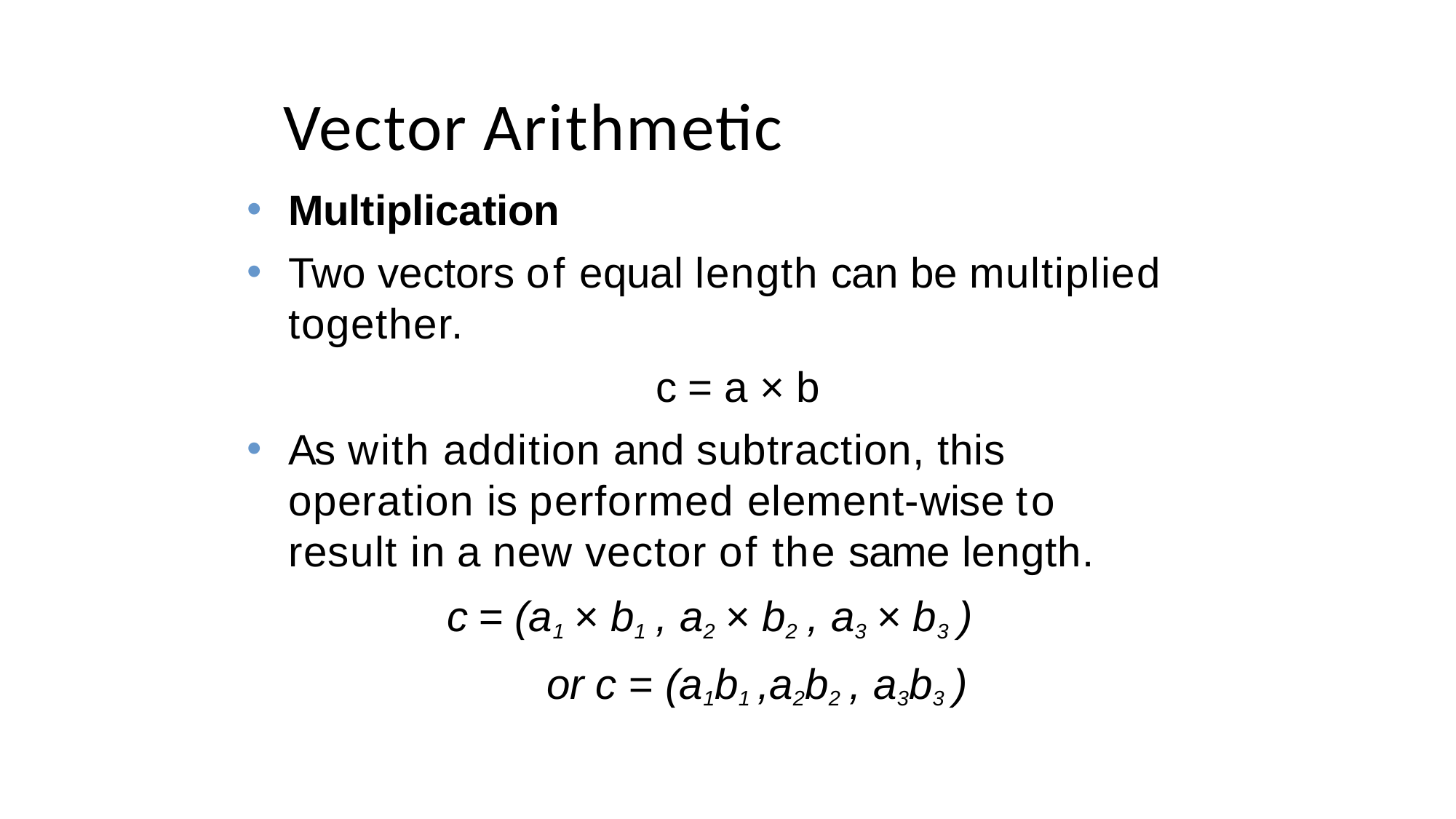

# Vector Arithmetic
Multiplication
Two vectors of equal length can be multiplied together.
c = a × b
As with addition and subtraction, this operation is performed element-wise to result in a new vector of the same length.
c = (a1 × b1 , a2 × b2 , a3 × b3 )	or c = (a1b1 ,a2b2 , a3b3 )